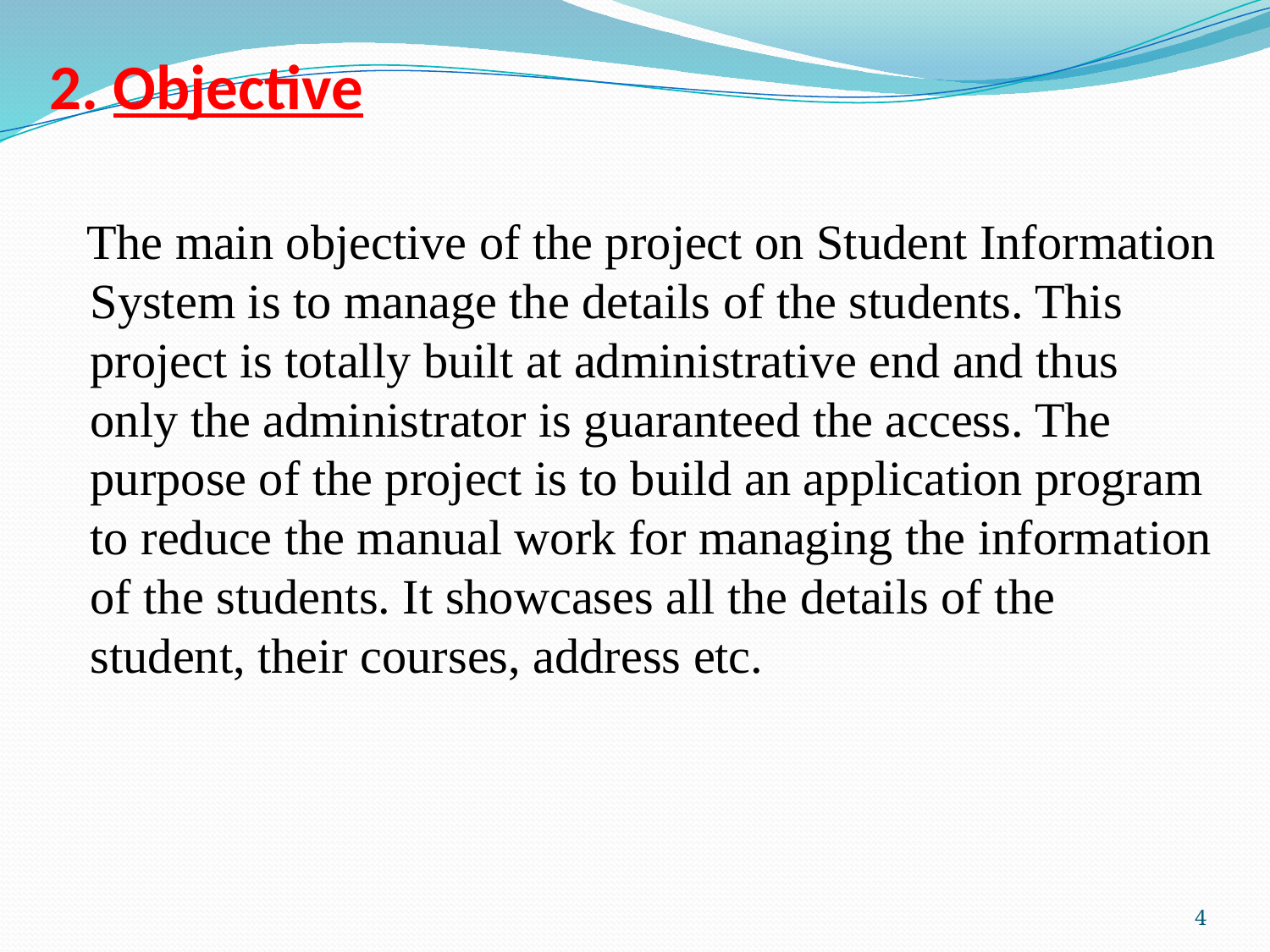

2. Objective

   The main objective of the project on Student Information System is to manage the details of the students. This project is totally built at administrative end and thus only the administrator is guaranteed the access. The purpose of the project is to build an application program to reduce the manual work for managing the information of the students. It showcases all the details of the student, their courses, address etc.

4